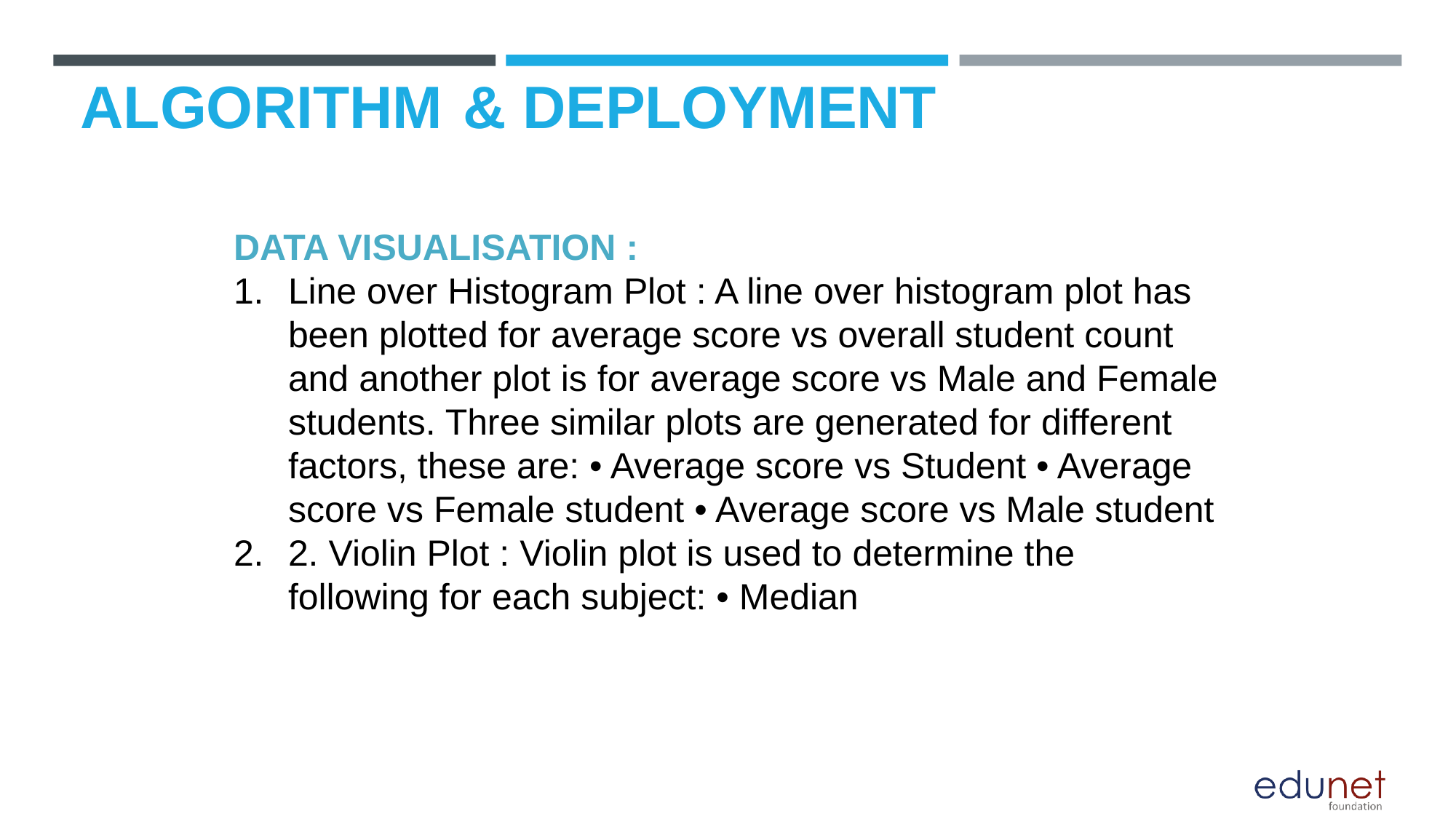

# ALGORITHM & DEPLOYMENT
DATA VISUALISATION :
Line over Histogram Plot : A line over histogram plot has been plotted for average score vs overall student count and another plot is for average score vs Male and Female students. Three similar plots are generated for different factors, these are: • Average score vs Student • Average score vs Female student • Average score vs Male student
2. Violin Plot : Violin plot is used to determine the following for each subject: • Median